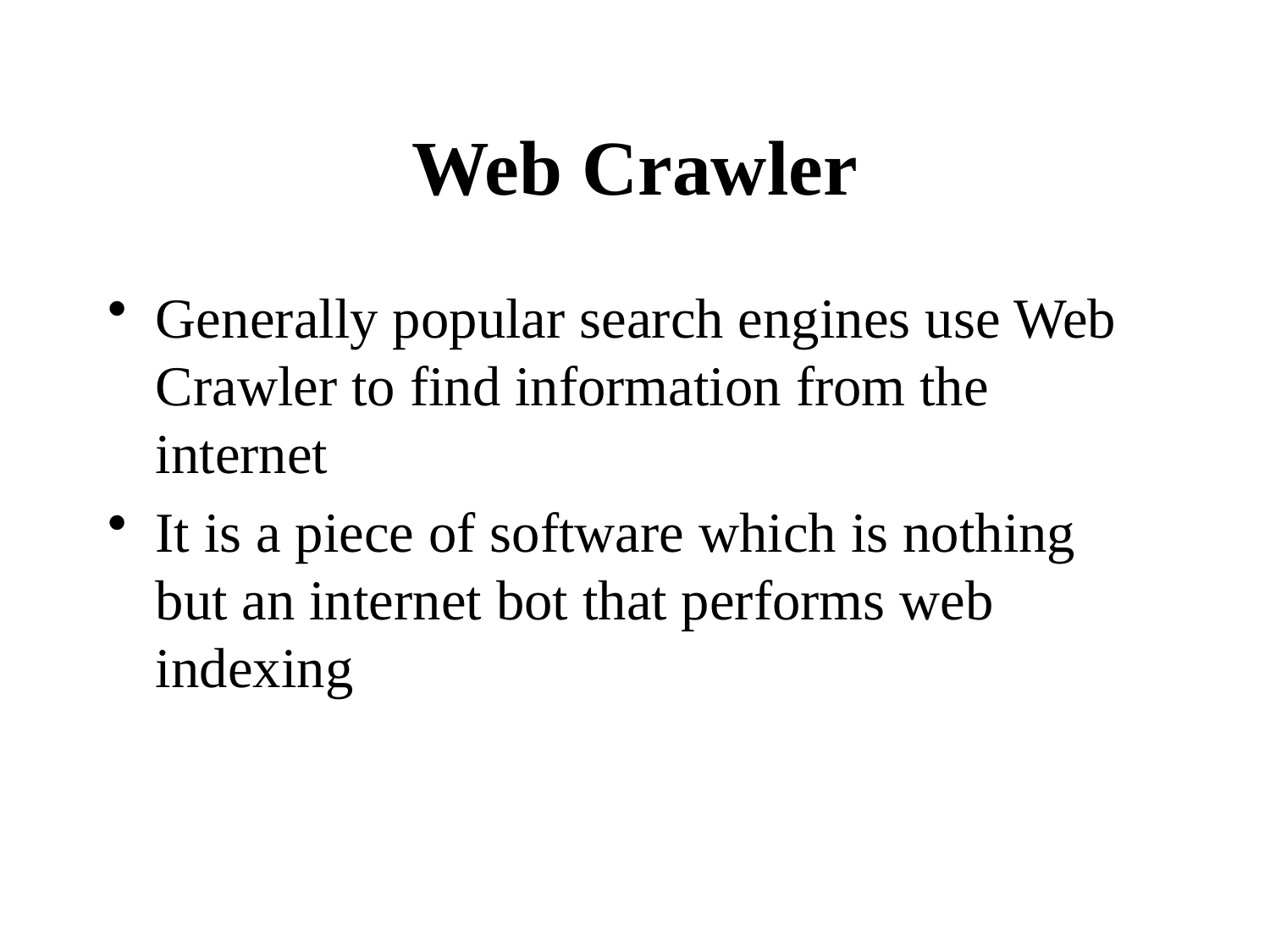

# Web Crawler
Generally popular search engines use Web Crawler to find information from the internet
It is a piece of software which is nothing but an internet bot that performs web indexing